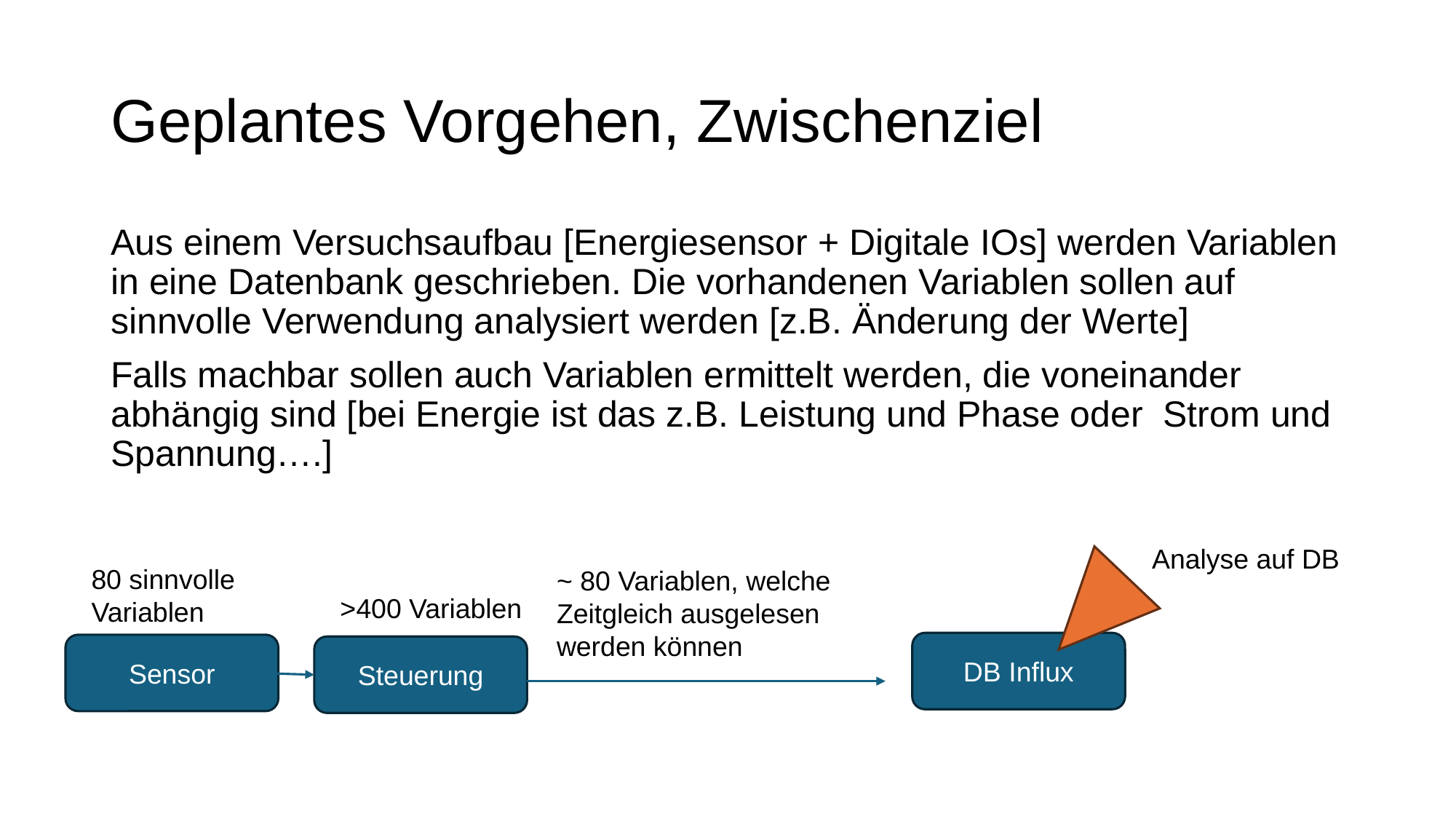

# Geplantes Vorgehen, Zwischenziel
Aus einem Versuchsaufbau [Energiesensor + Digitale IOs] werden Variablen in eine Datenbank geschrieben. Die vorhandenen Variablen sollen auf sinnvolle Verwendung analysiert werden [z.B. Änderung der Werte]
Falls machbar sollen auch Variablen ermittelt werden, die voneinander abhängig sind [bei Energie ist das z.B. Leistung und Phase oder  Strom und Spannung….]
Analyse auf DB
80 sinnvolle Variablen
~ 80 Variablen, welche Zeitgleich ausgelesen werden können

>400 Variablen
DB Influx
Sensor
Steuerung